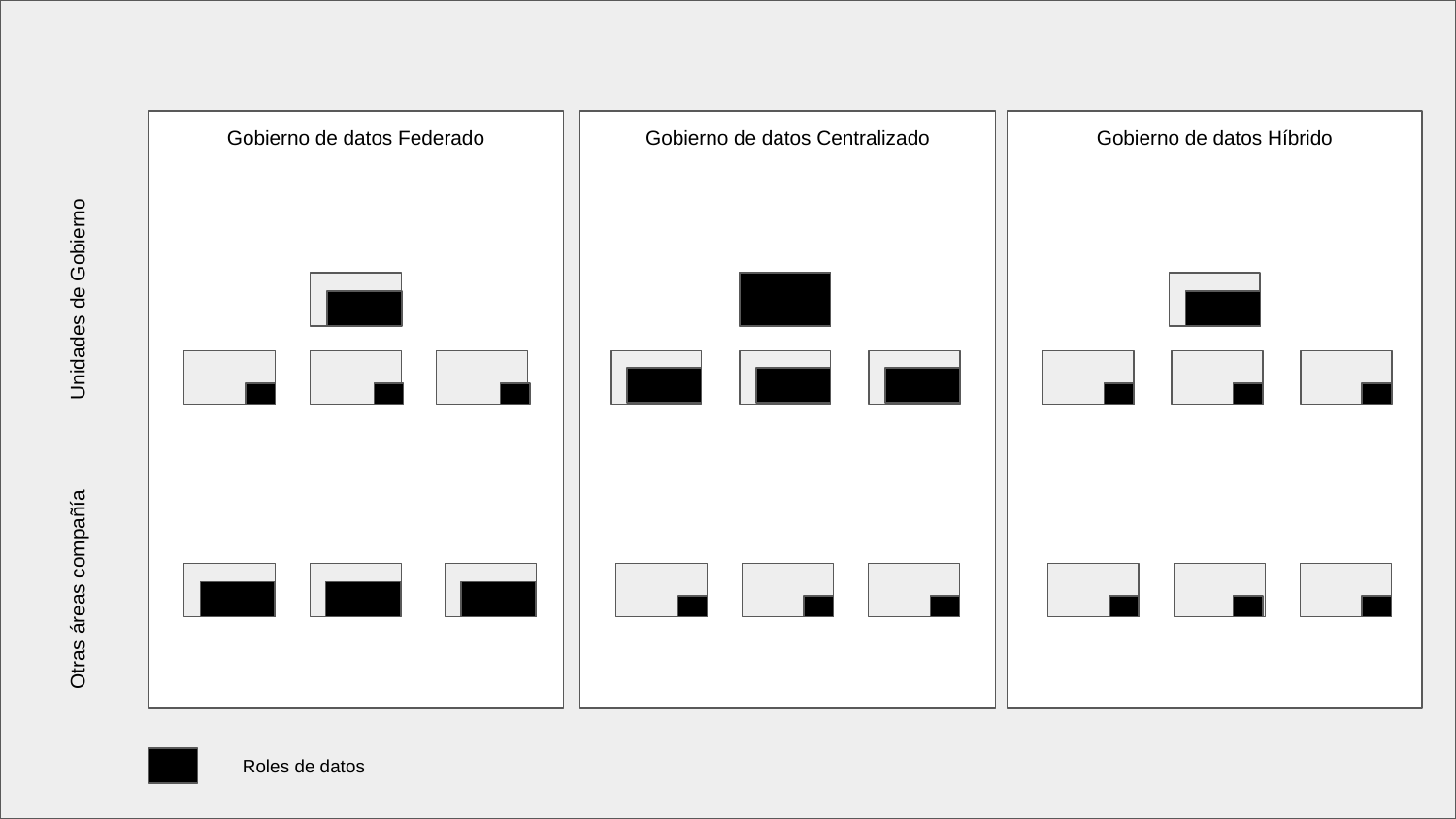

Gobierno de datos Federado
Gobierno de datos Centralizado
Gobierno de datos Híbrido
Unidades de Gobierno

Otras áreas compañía

Roles de datos